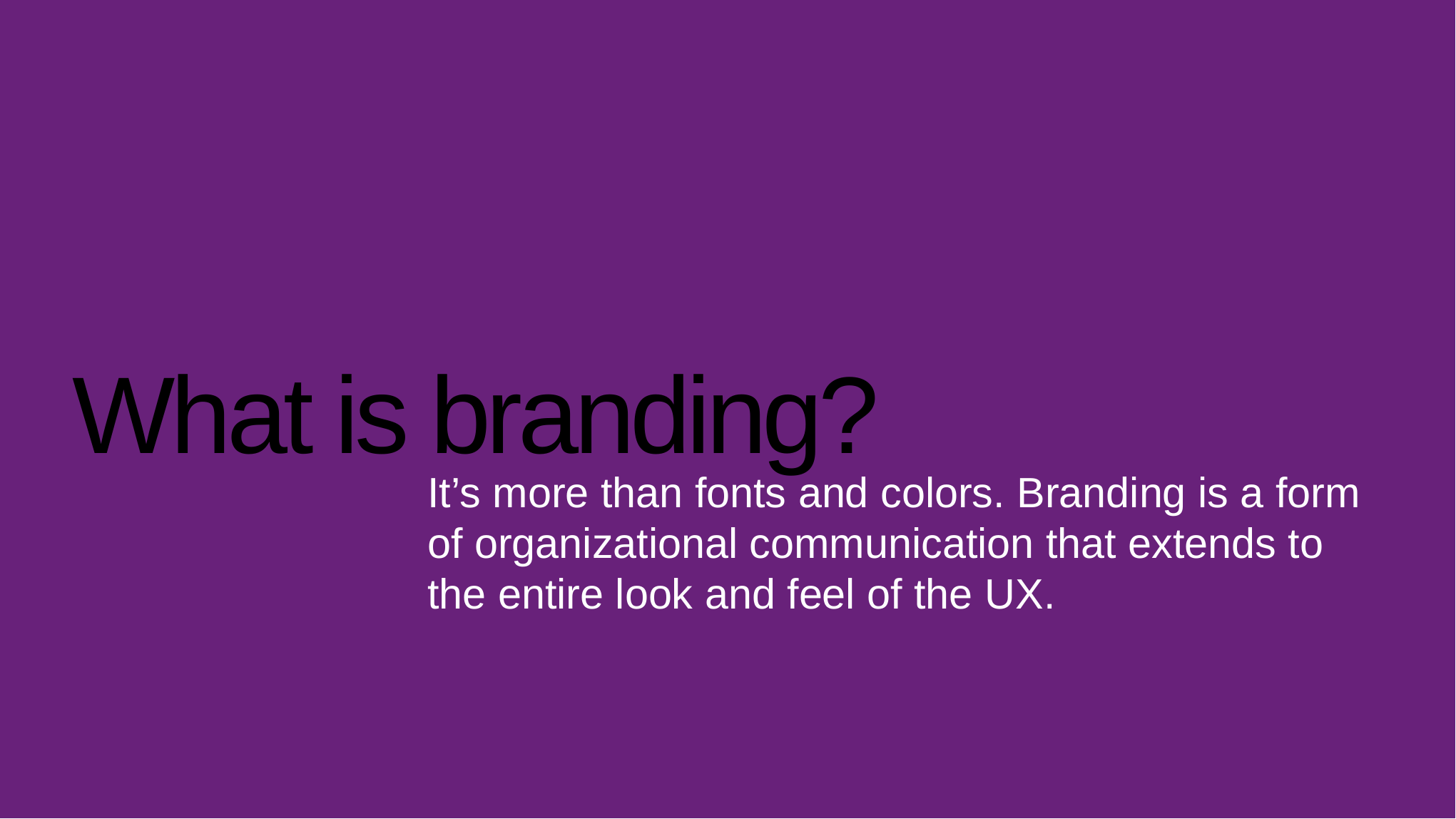

# What is branding?
It’s more than fonts and colors. Branding is a form of organizational communication that extends to the entire look and feel of the UX.